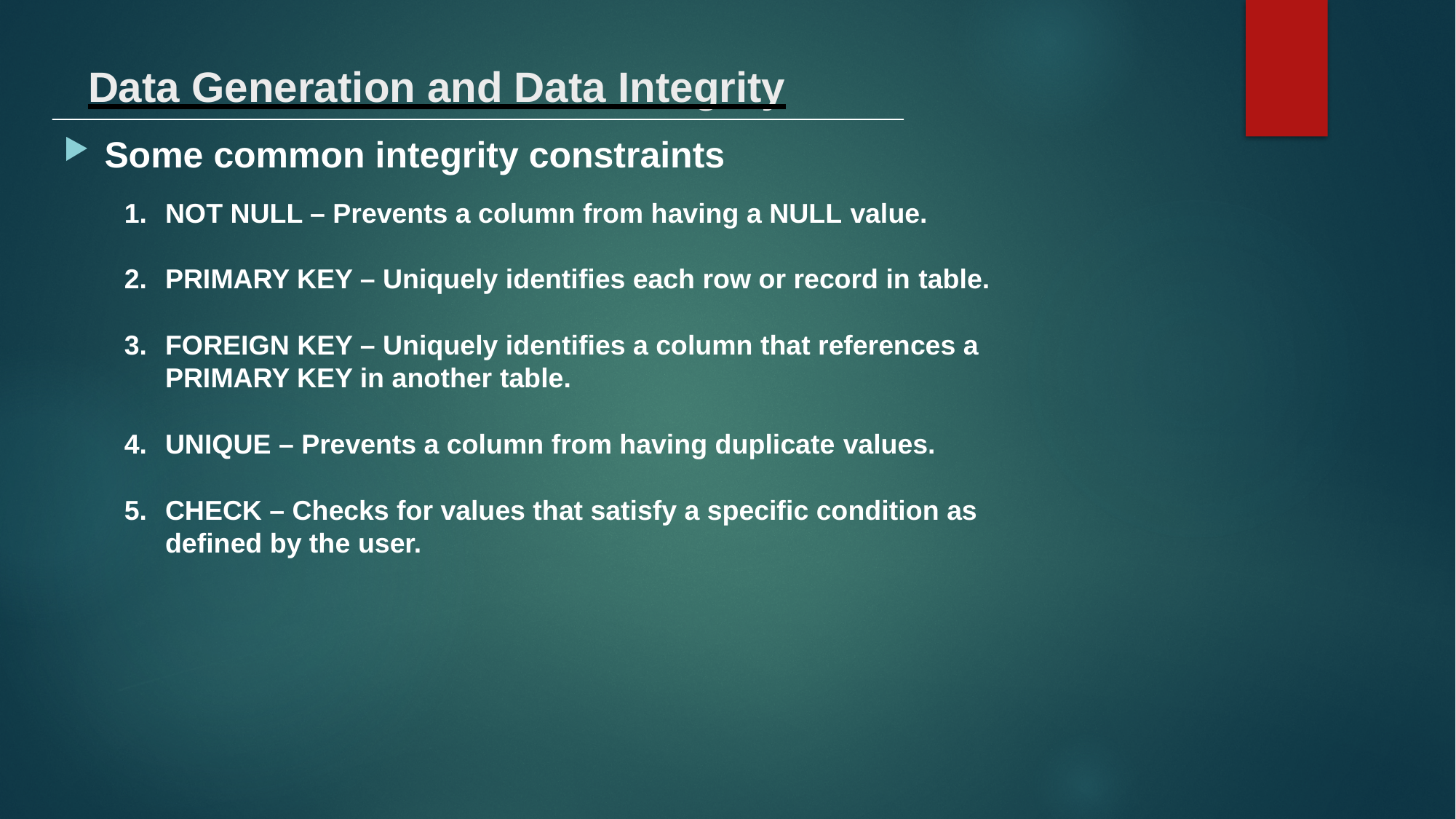

# Data Generation and Data Integrity
Some common integrity constraints
NOT NULL – Prevents a column from having a NULL value.

PRIMARY KEY – Uniquely identifies each row or record in table.

FOREIGN KEY – Uniquely identifies a column that references a PRIMARY KEY in another table.

UNIQUE – Prevents a column from having duplicate values.

CHECK – Checks for values that satisfy a specific condition as defined by the user.